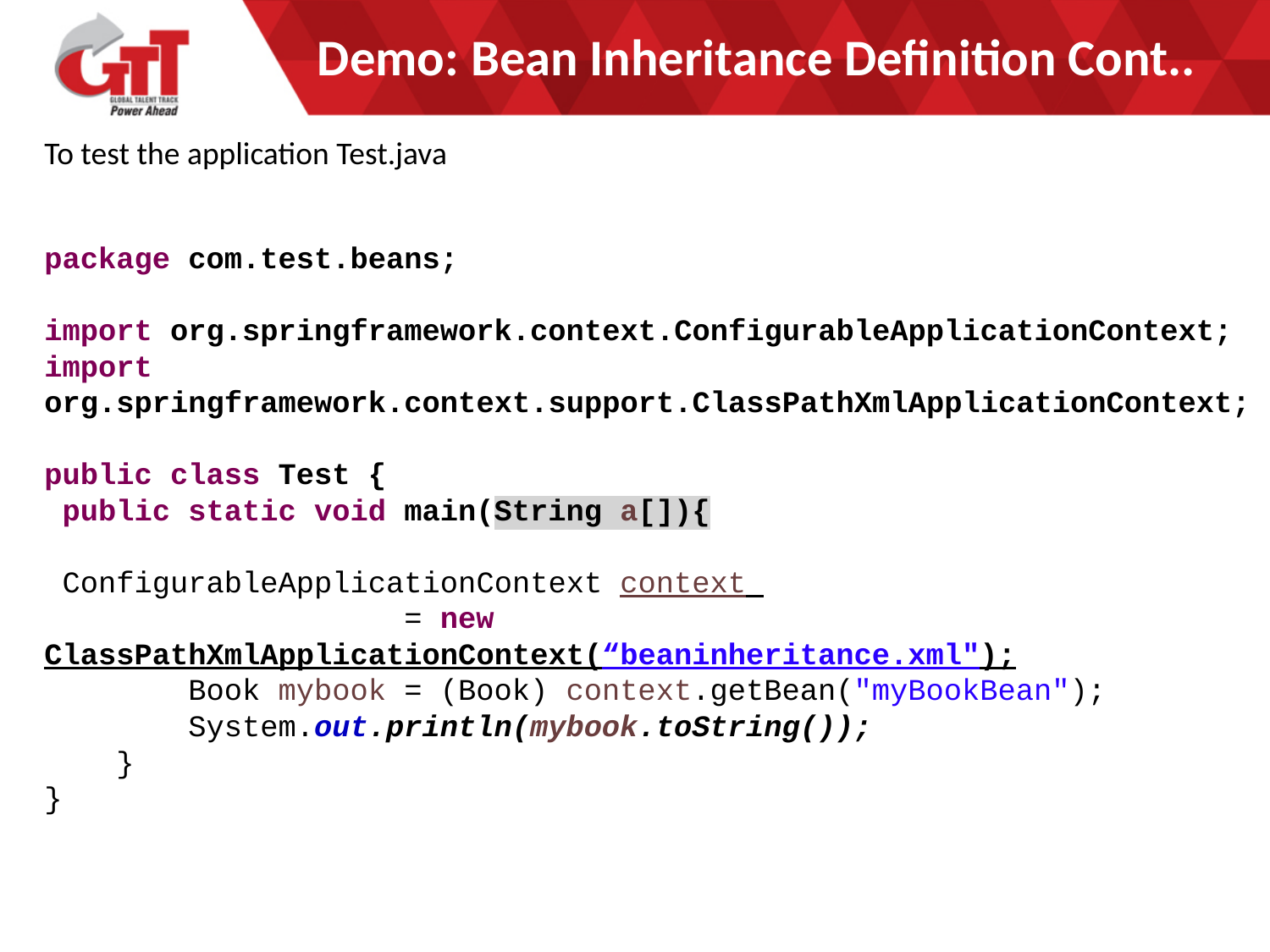

# Demo: Bean Inheritance Definition Cont..
To test the application Test.java
package com.test.beans;

import org.springframework.context.ConfigurableApplicationContext;
import org.springframework.context.support.ClassPathXmlApplicationContext;

public class Test {
 public static void main(String a[]){

 ConfigurableApplicationContext context
                    = new ClassPathXmlApplicationContext(“beaninheritance.xml");
        Book mybook = (Book) context.getBean("myBookBean");
        System.out.println(mybook.toString());
    }
}